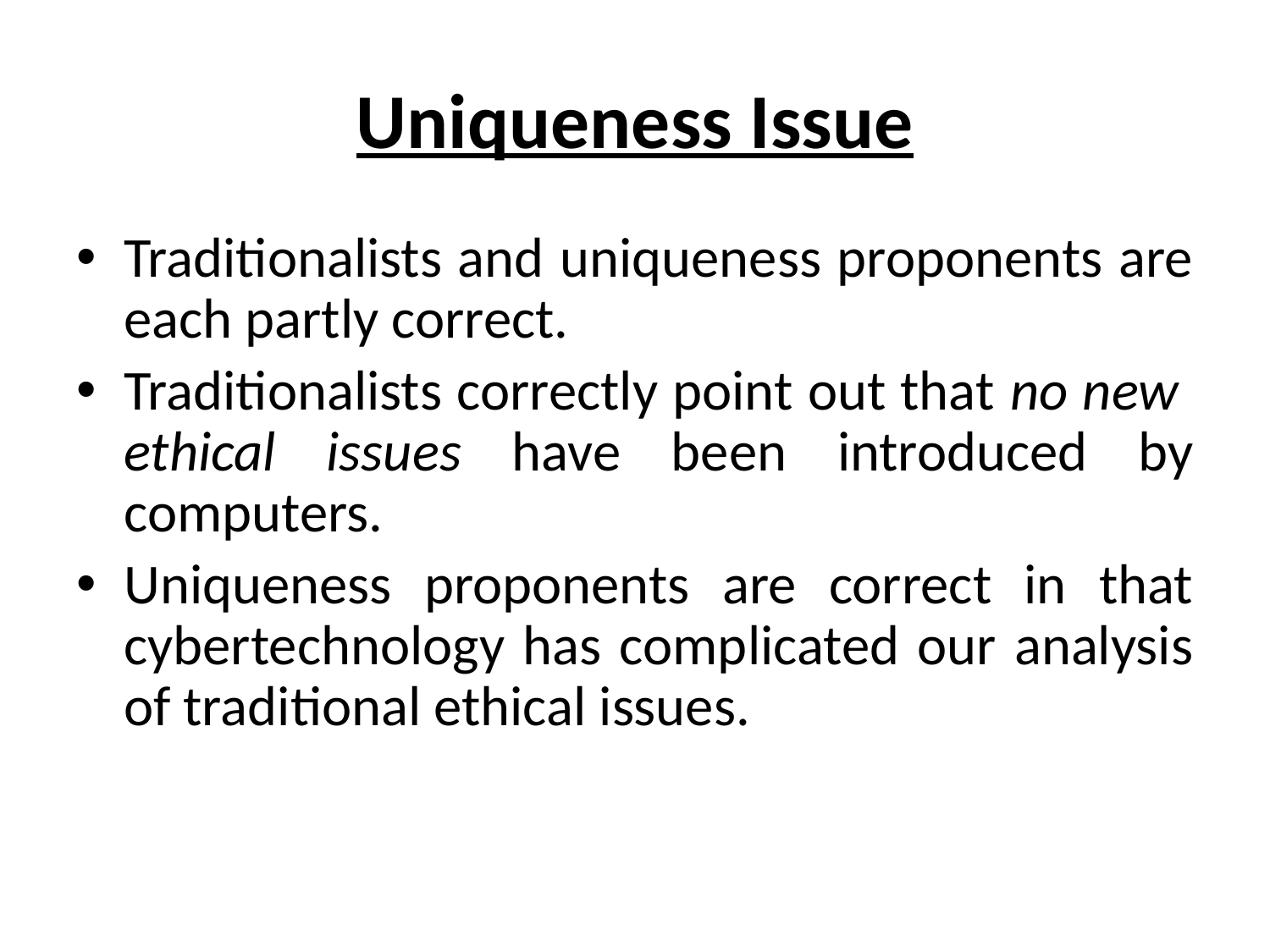

# Uniqueness Issue
Traditionalists and uniqueness proponents are each partly correct.
Traditionalists correctly point out that no new  ethical issues have been introduced by computers.
Uniqueness proponents are correct in that cybertechnology has complicated our analysis of traditional ethical issues.